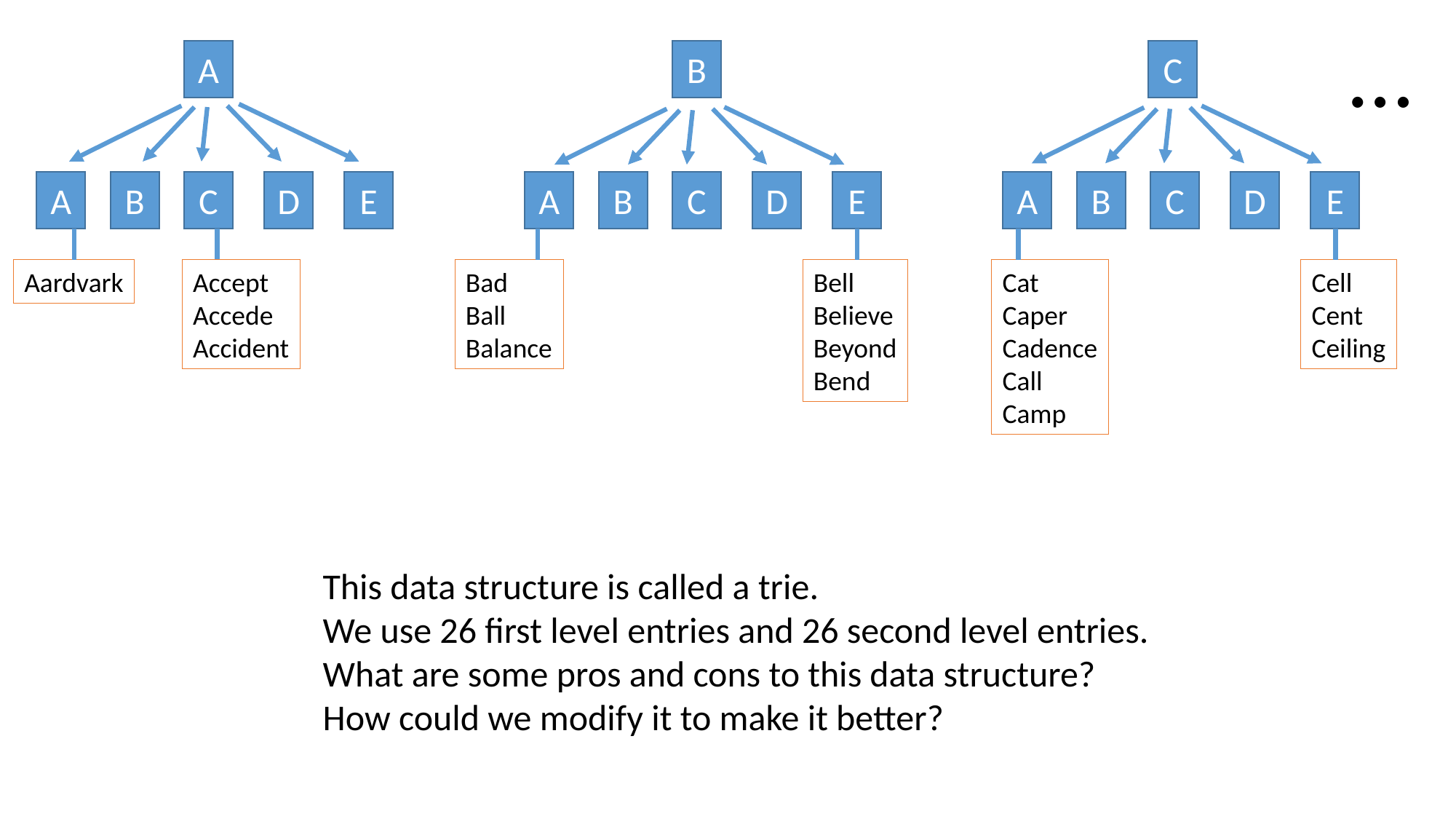

…
A
C
B
A
B
C
D
E
A
B
C
D
E
A
B
C
D
E
Cell
Cent
Ceiling
Bell
Believe
Beyond
Bend
Cat
Caper
Cadence
Call
Camp
Aardvark
Accept
Accede
Accident
Bad
Ball
Balance
This data structure is called a trie.
We use 26 first level entries and 26 second level entries.
What are some pros and cons to this data structure?
How could we modify it to make it better?